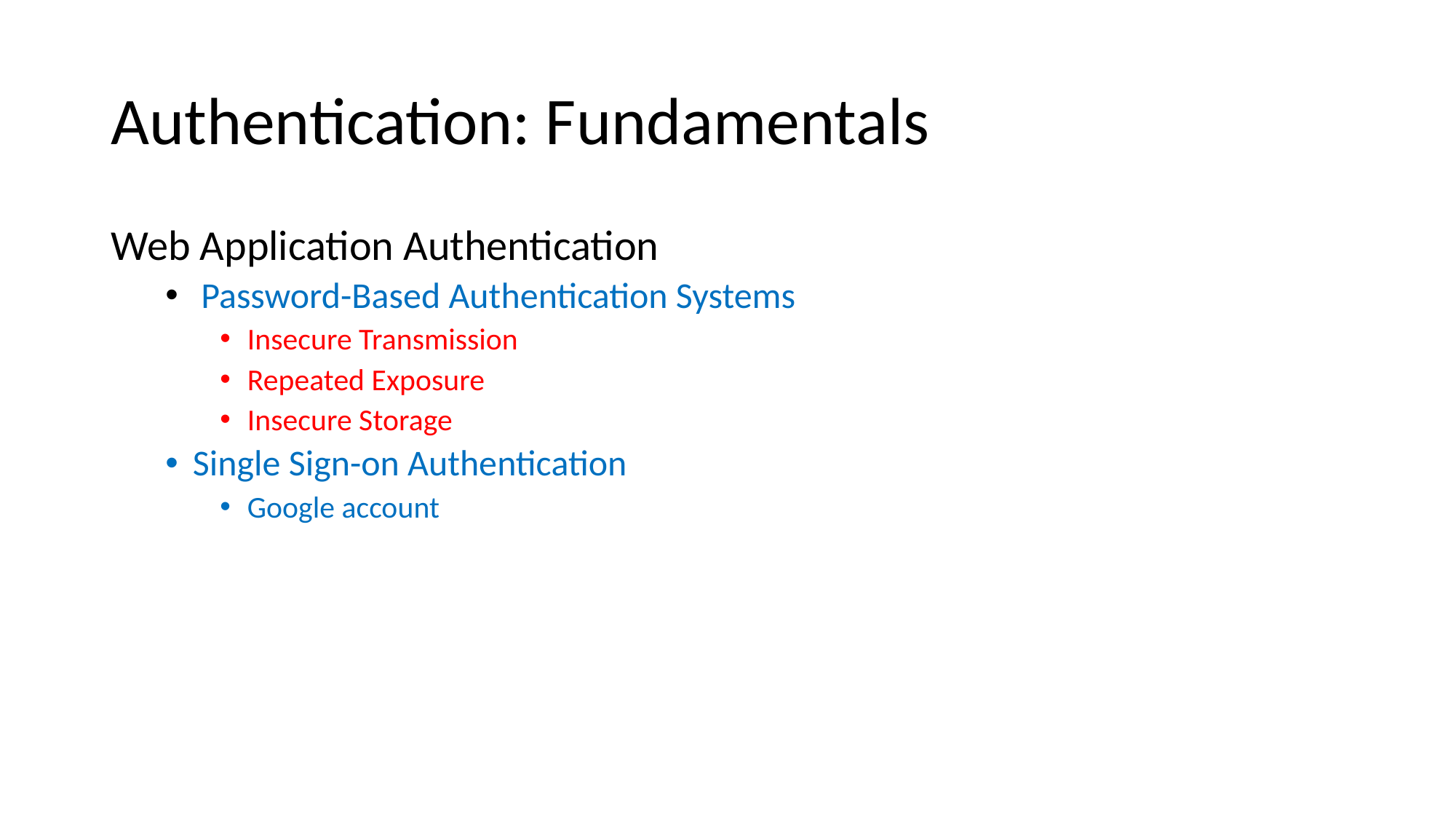

# Authentication: Fundamentals
Web Application Authentication
 Password-Based Authentication Systems
Insecure Transmission
Repeated Exposure
Insecure Storage
Single Sign-on Authentication
Google account